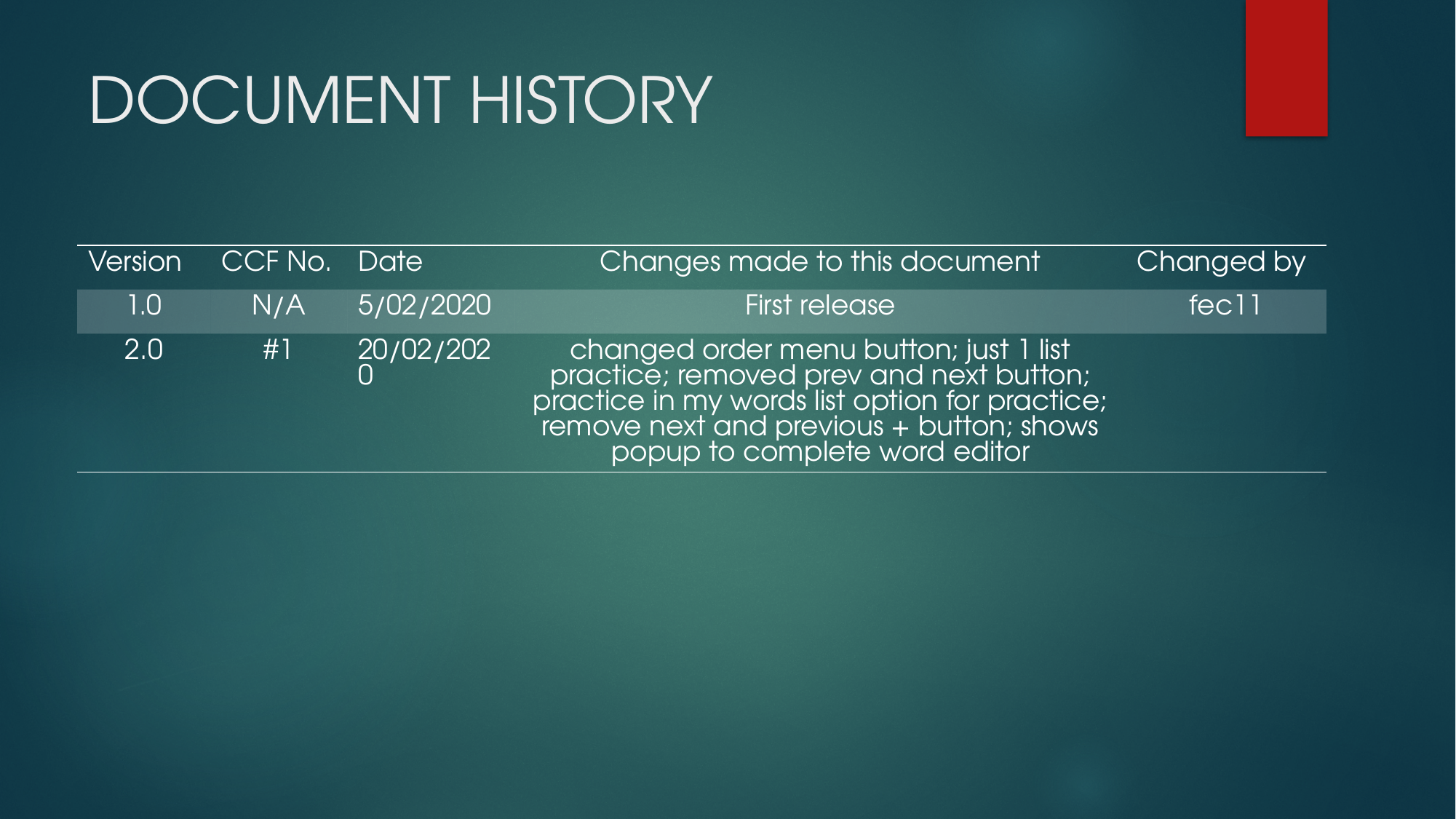

# DOCUMENT HISTORY
| Version | CCF No. | Date | Changes made to this document | Changed by |
| --- | --- | --- | --- | --- |
| 1.0 | N/A | 5/02/2020 | First release | fec11 |
| 2.0 | #1 | 20/02/2020 | changed order menu button; just 1 list practice; removed prev and next button; practice in my words list option for practice; remove next and previous + button; shows popup to complete word editor |  |